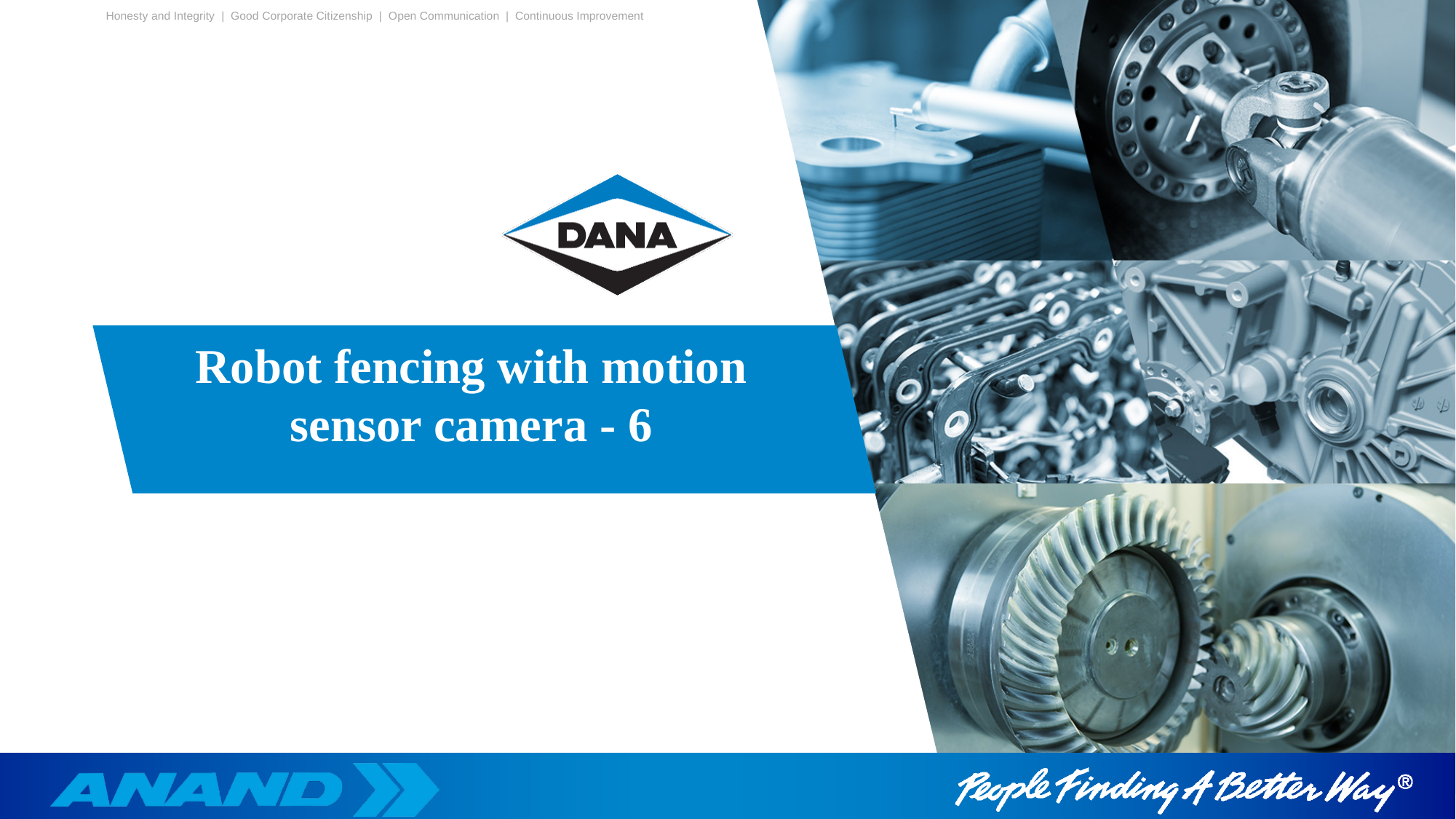

Robot fencing with motion sensor camera - 6